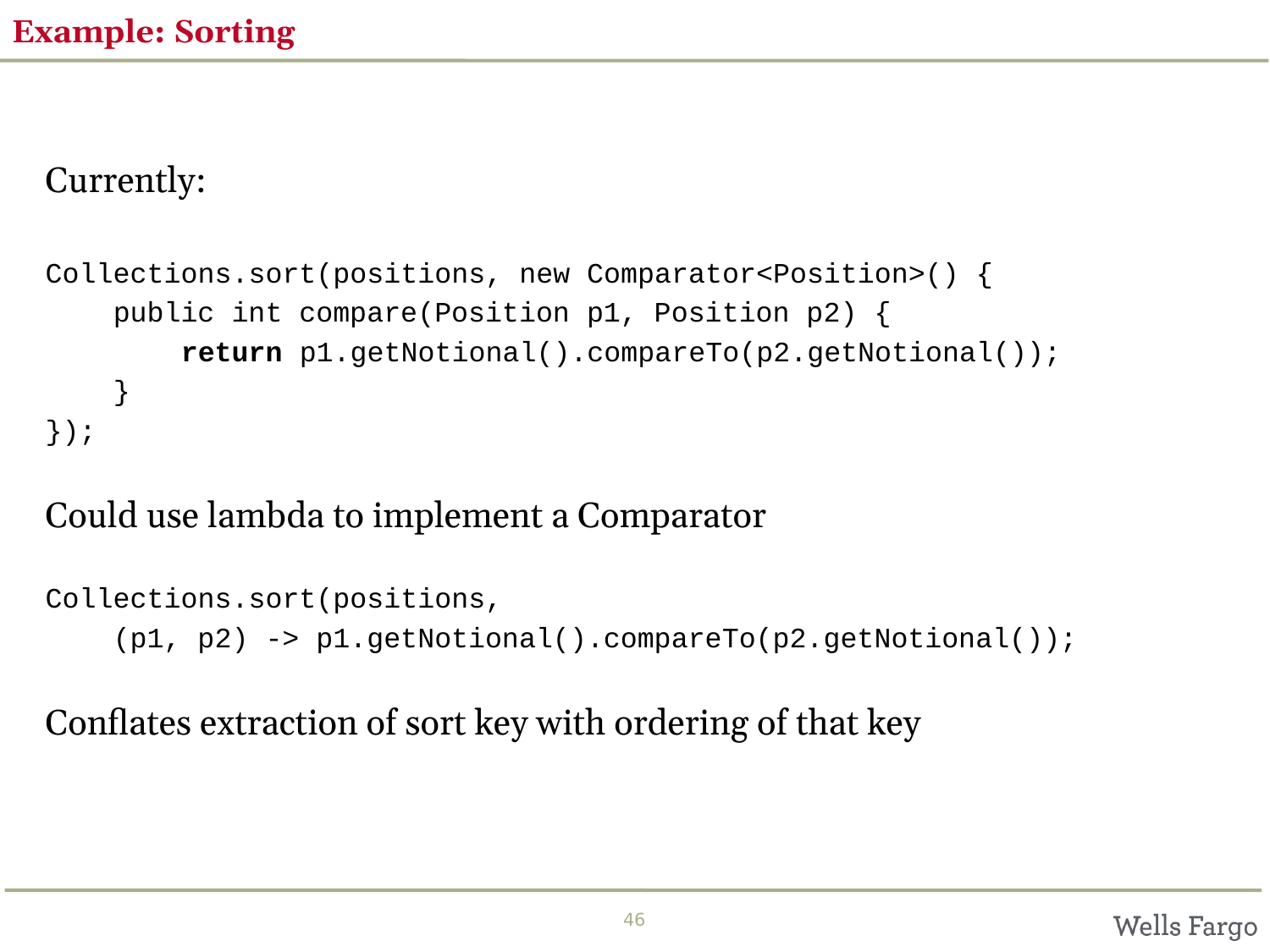

# Example: Sorting
Currently:

Collections.sort(positions, new Comparator<Position>() {
    public int compare(Position p1, Position p2) {
        return p1.getNotional().compareTo(p2.getNotional());
    }
});

Could use lambda to implement a Comparator

Collections.sort(positions,
    (p1, p2) -> p1.getNotional().compareTo(p2.getNotional());

Conflates extraction of sort key with ordering of that key

46